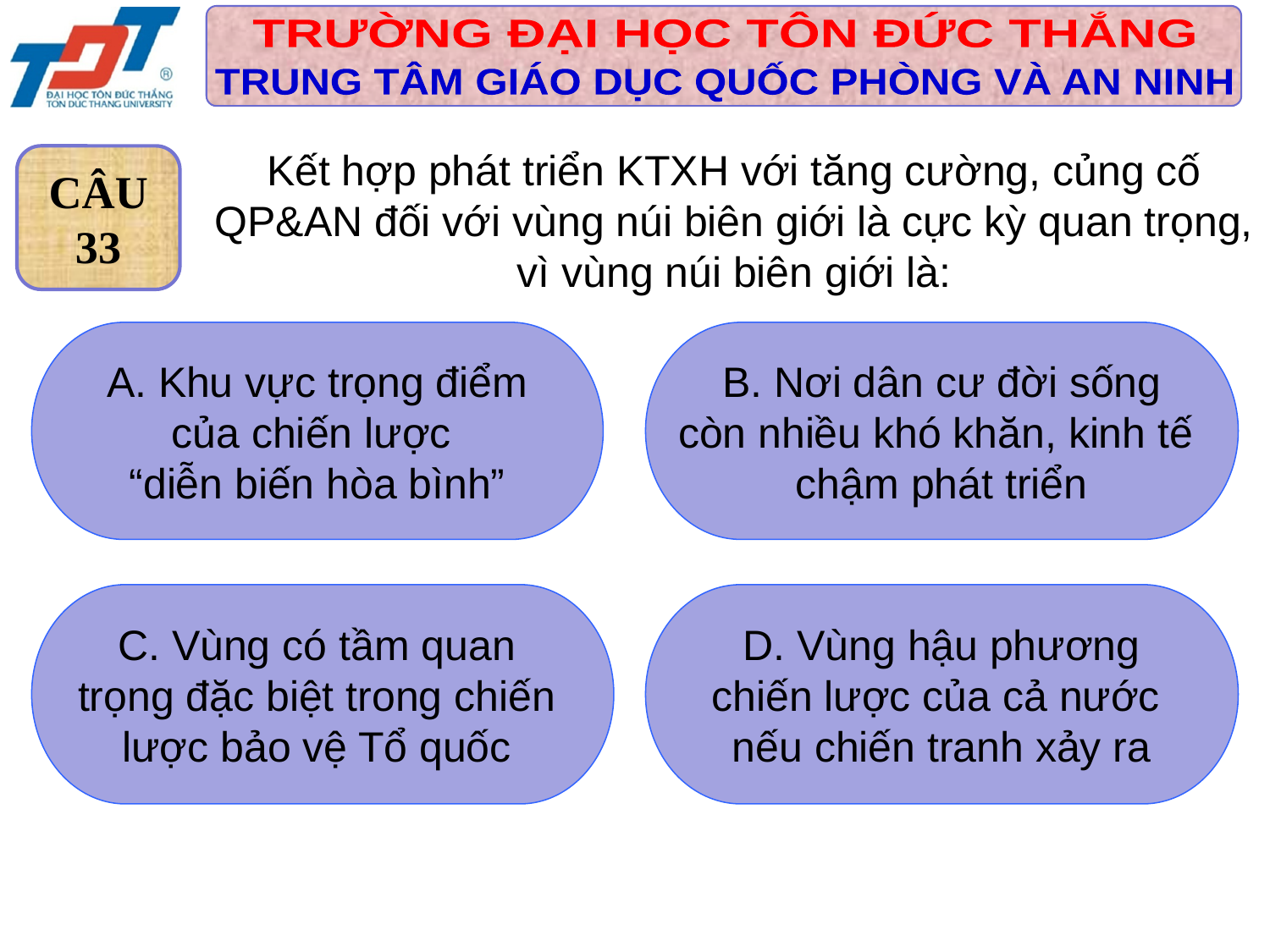

Kết hợp phát triển KTXH với tăng cường, củng cố QP&AN đối với vùng núi biên giới là cực kỳ quan trọng, vì vùng núi biên giới là:
CÂU
33
 A. Khu vực trọng điểm
của chiến lược
“diễn biến hòa bình”
 B. Nơi dân cư đời sống
còn nhiều khó khăn, kinh tế
chậm phát triển
C. Vùng có tầm quan
trọng đặc biệt trong chiến
lược bảo vệ Tổ quốc
 D. Vùng hậu phương
chiến lược của cả nước
nếu chiến tranh xảy ra